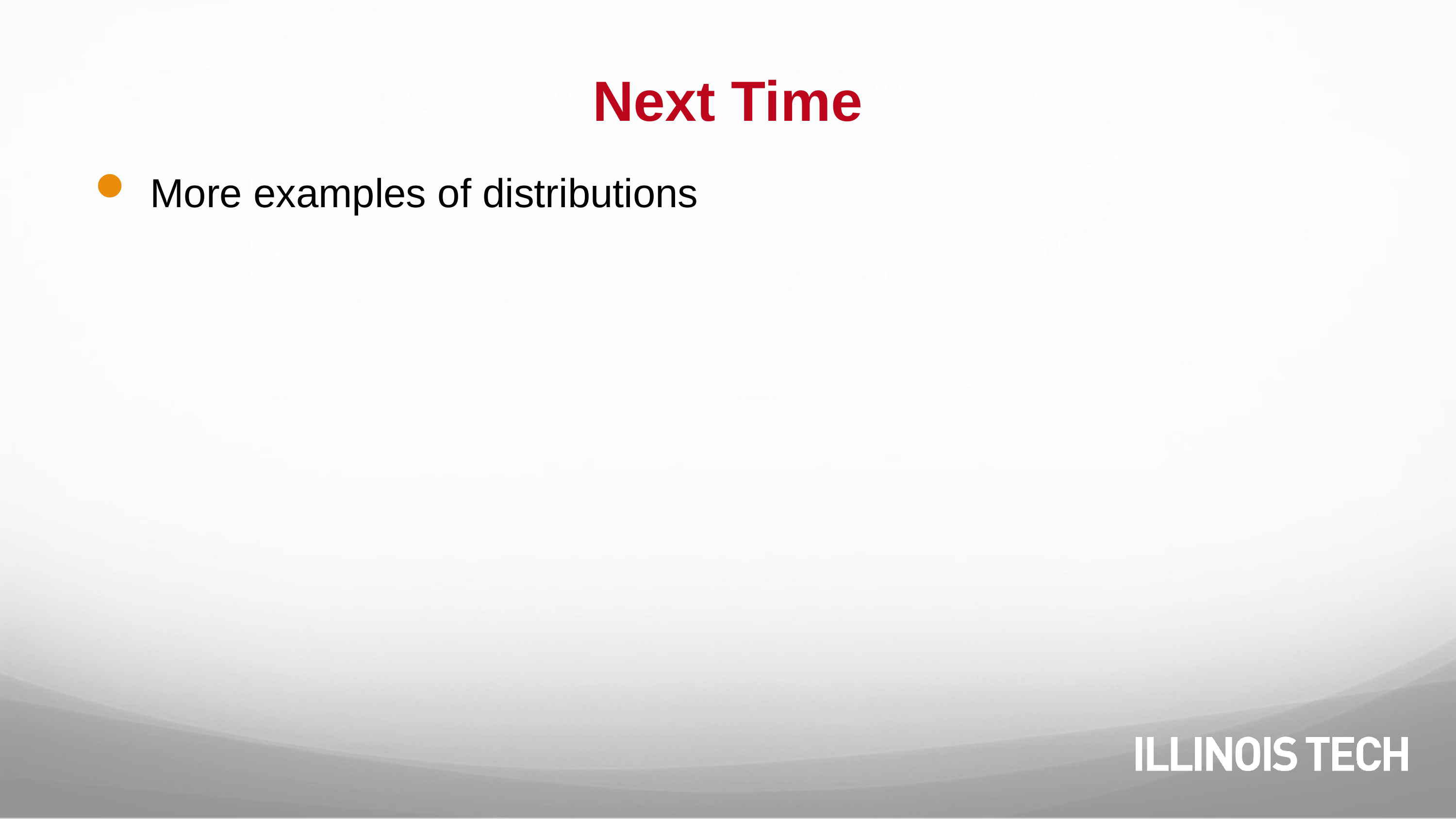

# Next Time
More examples of distributions